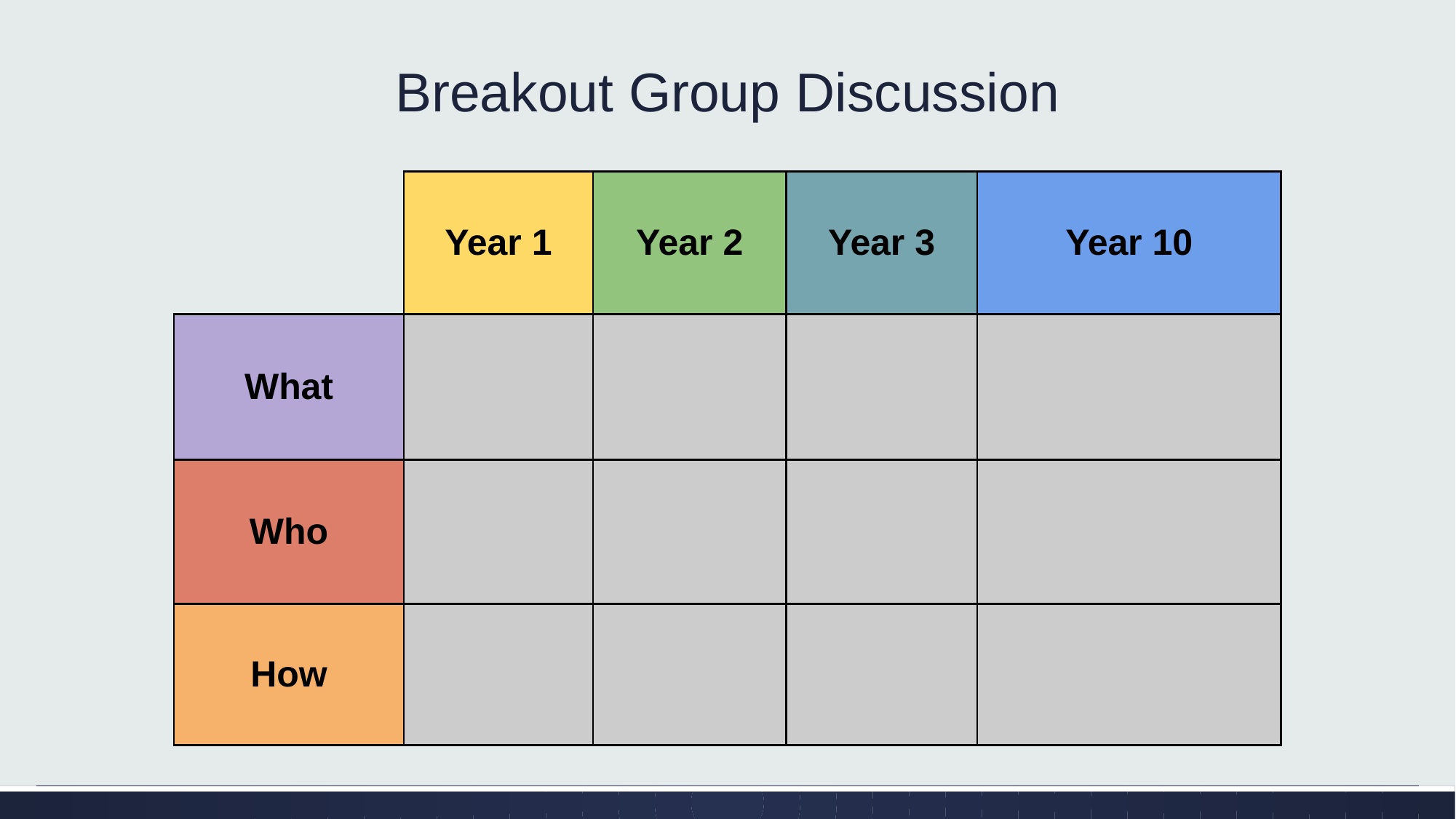

Breakout Group Discussion
|  | Year 1 | Year 2 | Year 3 | Year 10 |
| --- | --- | --- | --- | --- |
| What |  |  |  |  |
| Who |  |  |  |  |
| How |  |  |  |  |